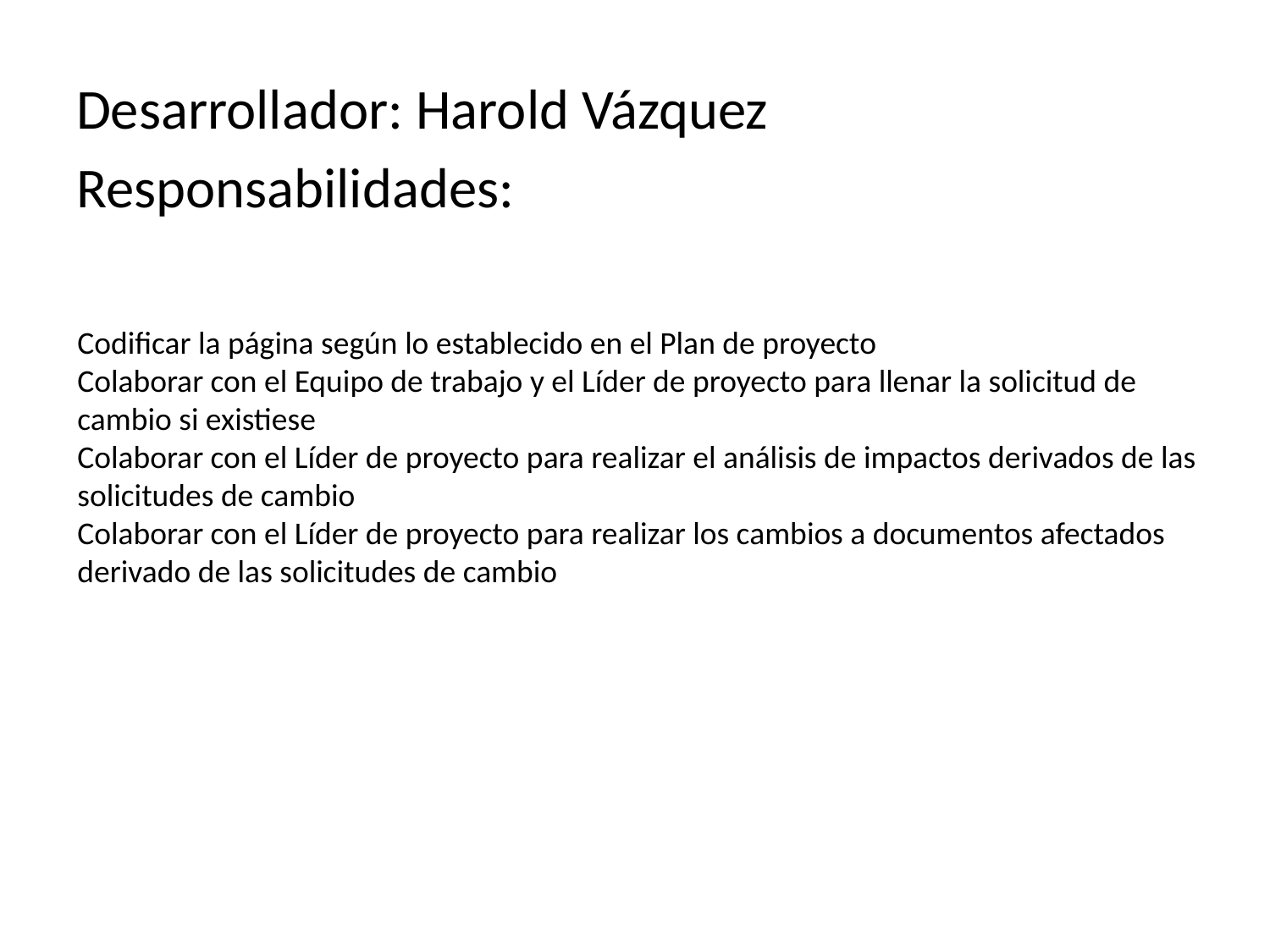

Desarrollador: Harold Vázquez
Responsabilidades:

Codificar la página según lo establecido en el Plan de proyecto
Colaborar con el Equipo de trabajo y el Líder de proyecto para llenar la solicitud de cambio si existiese
Colaborar con el Líder de proyecto para realizar el análisis de impactos derivados de las solicitudes de cambio
Colaborar con el Líder de proyecto para realizar los cambios a documentos afectados derivado de las solicitudes de cambio